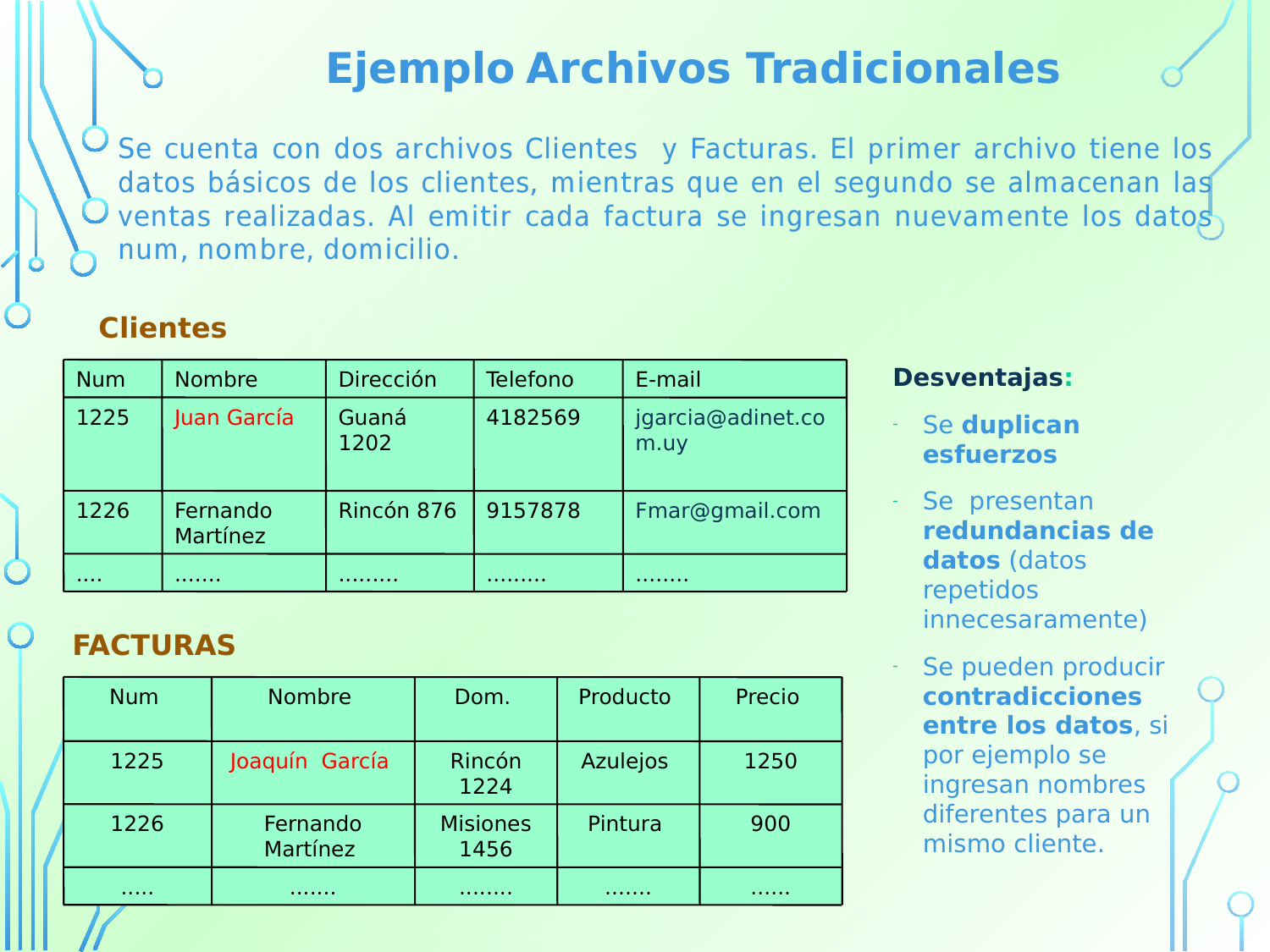

Ejemplo Archivos Tradicionales
Se cuenta con dos archivos Clientes  y Facturas. El primer archivo tiene los datos básicos de los clientes, mientras que en el segundo se almacenan las ventas realizadas. Al emitir cada factura se ingresan nuevamente los datos num, nombre, domicilio.
Clientes
Desventajas:
Se duplican esfuerzos
Se  presentan redundancias de datos (datos repetidos innecesaramente)
Se pueden producir contradicciones entre los datos, si por ejemplo se ingresan nombres diferentes para un  mismo cliente.

Num

Nombre

Dirección

Telefono

E-mail

1225

Juan García

Guaná 1202

4182569

jgarcia@adinet.com.uy

1226

Fernando Martínez

Rincón 876

9157878

Fmar@gmail.com

....

.......

.........

.........

........

# Facturas

Num

Nombre

Dom.

Producto

Precio

1225

Joaquín  García

Rincón 1224

Azulejos

1250

1226

Fernando Martínez

Misiones 1456

Pintura

900

.....

.......

........

.......

......